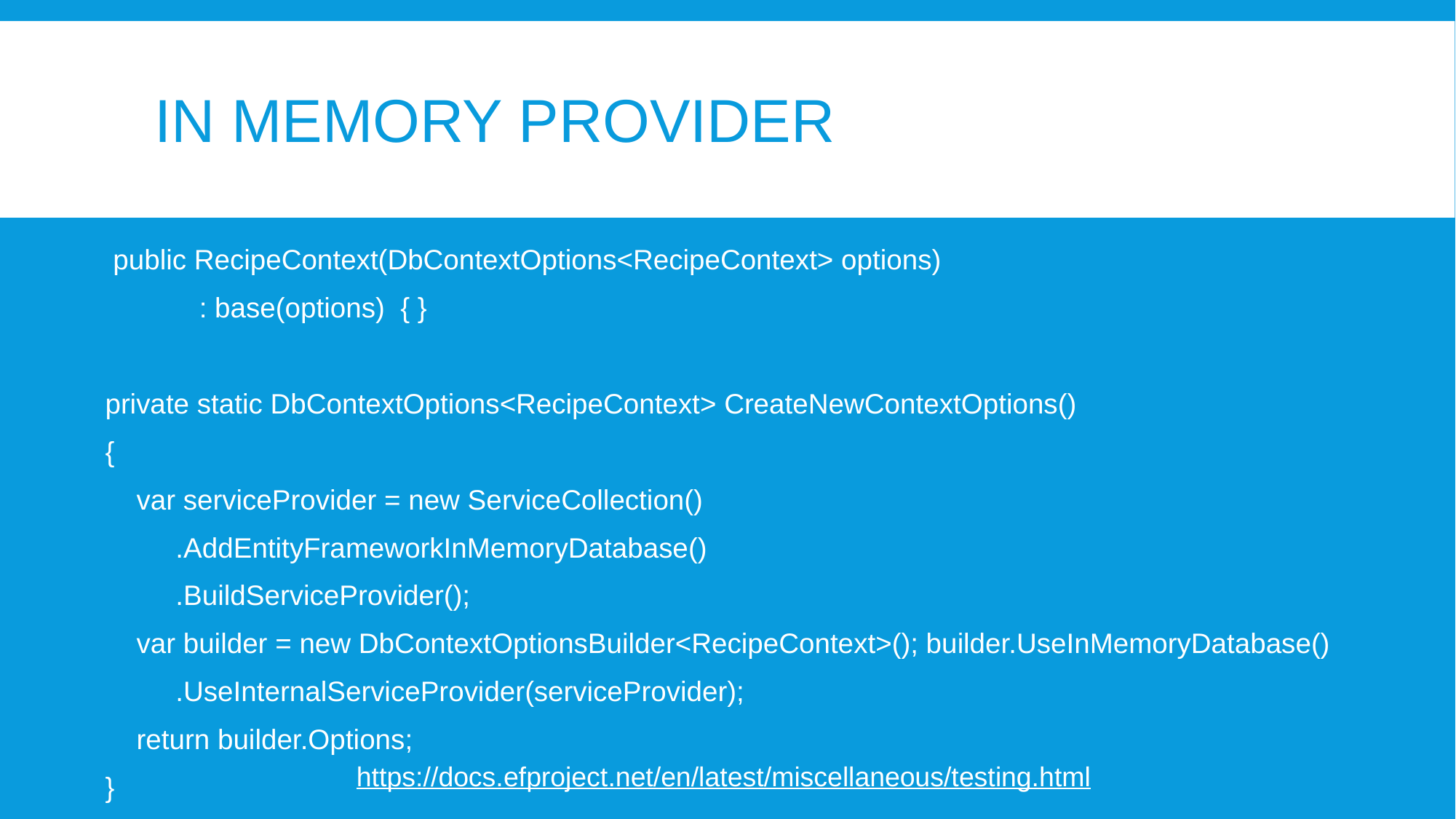

# In Memory Provider
 public RecipeContext(DbContextOptions<RecipeContext> options)
            : base(options)  { }

private static DbContextOptions<RecipeContext> CreateNewContextOptions()
{
    var serviceProvider = new ServiceCollection()
         .AddEntityFrameworkInMemoryDatabase()
         .BuildServiceProvider();
    var builder = new DbContextOptionsBuilder<RecipeContext>(); builder.UseInMemoryDatabase()
         .UseInternalServiceProvider(serviceProvider);
    return builder.Options;
}
https://docs.efproject.net/en/latest/miscellaneous/testing.html